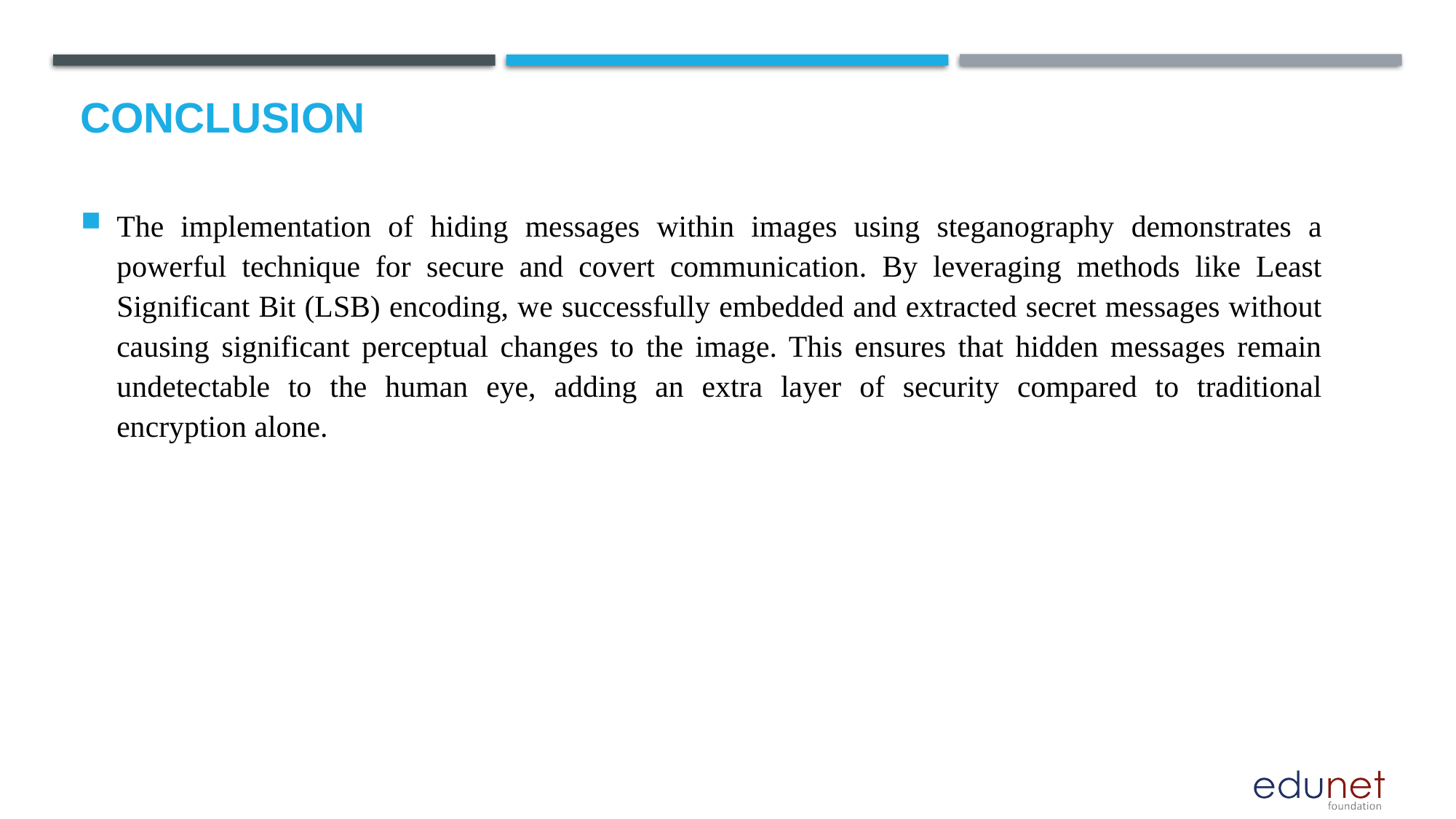

# Conclusion
The implementation of hiding messages within images using steganography demonstrates a powerful technique for secure and covert communication. By leveraging methods like Least Significant Bit (LSB) encoding, we successfully embedded and extracted secret messages without causing significant perceptual changes to the image. This ensures that hidden messages remain undetectable to the human eye, adding an extra layer of security compared to traditional encryption alone.